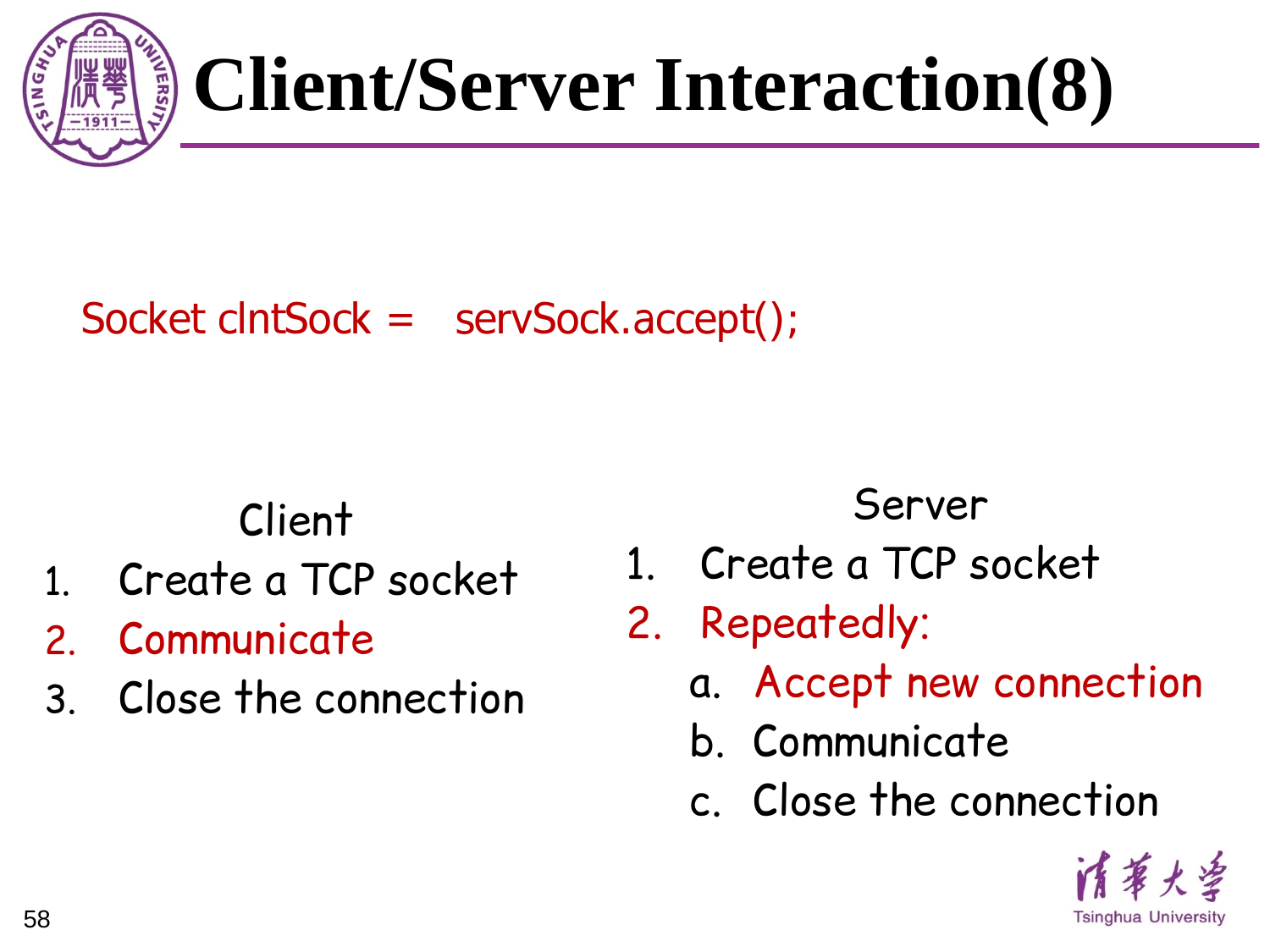

# Client/Server Interaction(8)
Socket clntSock =   servSock.accept();
Server
Create a TCP socket
Repeatedly:
Accept new connection
Communicate
Close the connection
Client
Create a TCP socket
Communicate
Close the connection
58